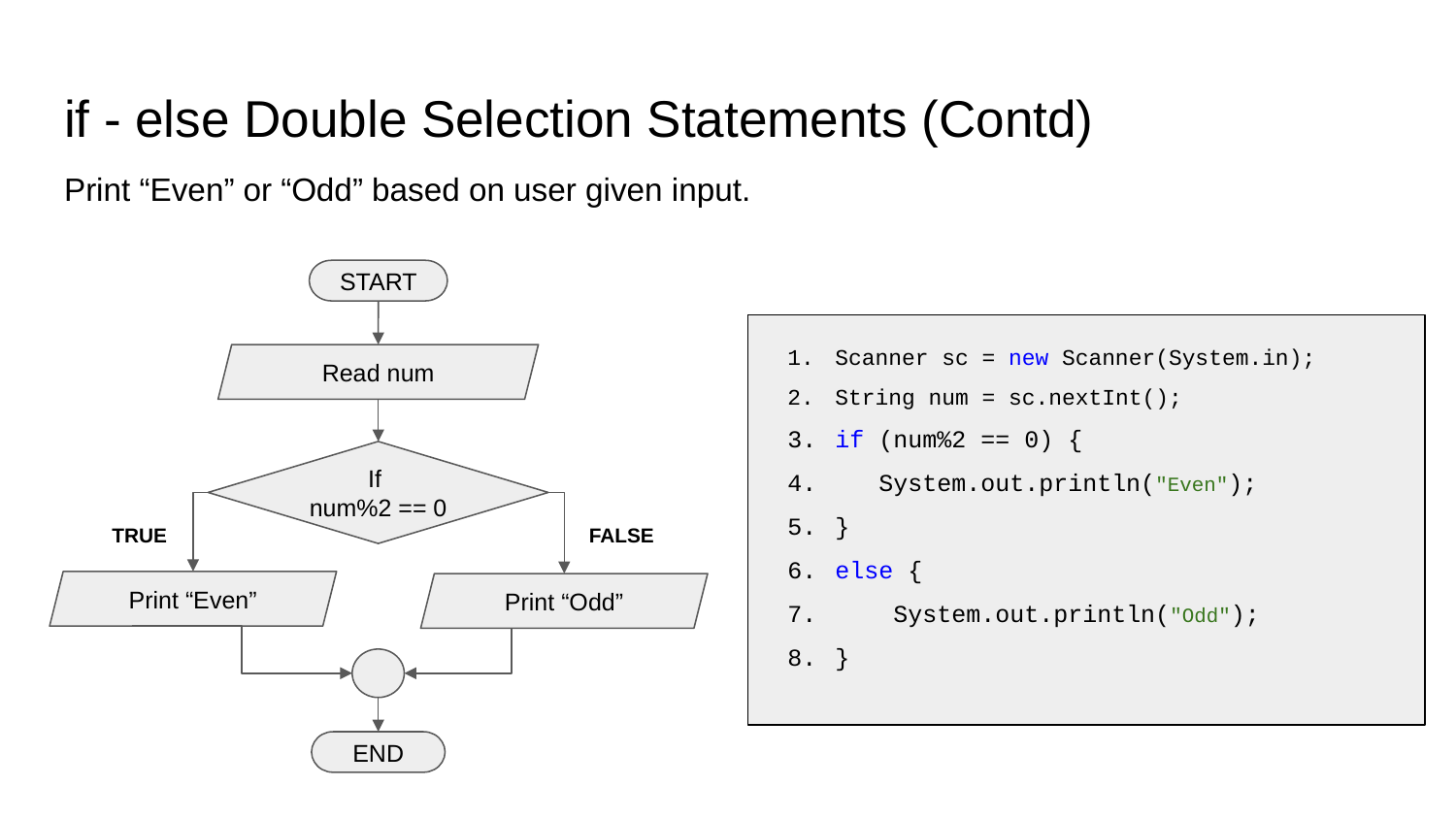

# if - else Double Selection Statements (Contd)
Print “Even” or “Odd” based on user given input.

START
Scanner sc = new Scanner(System.in);
String num = sc.nextInt();
if (num%2 == 0) {
   System.out.println("Even");
}
else {
    System.out.println("Odd");
}

Read num
If
num%2 == 0
TRUE
FALSE
Print “Even”
Print “Odd”

END